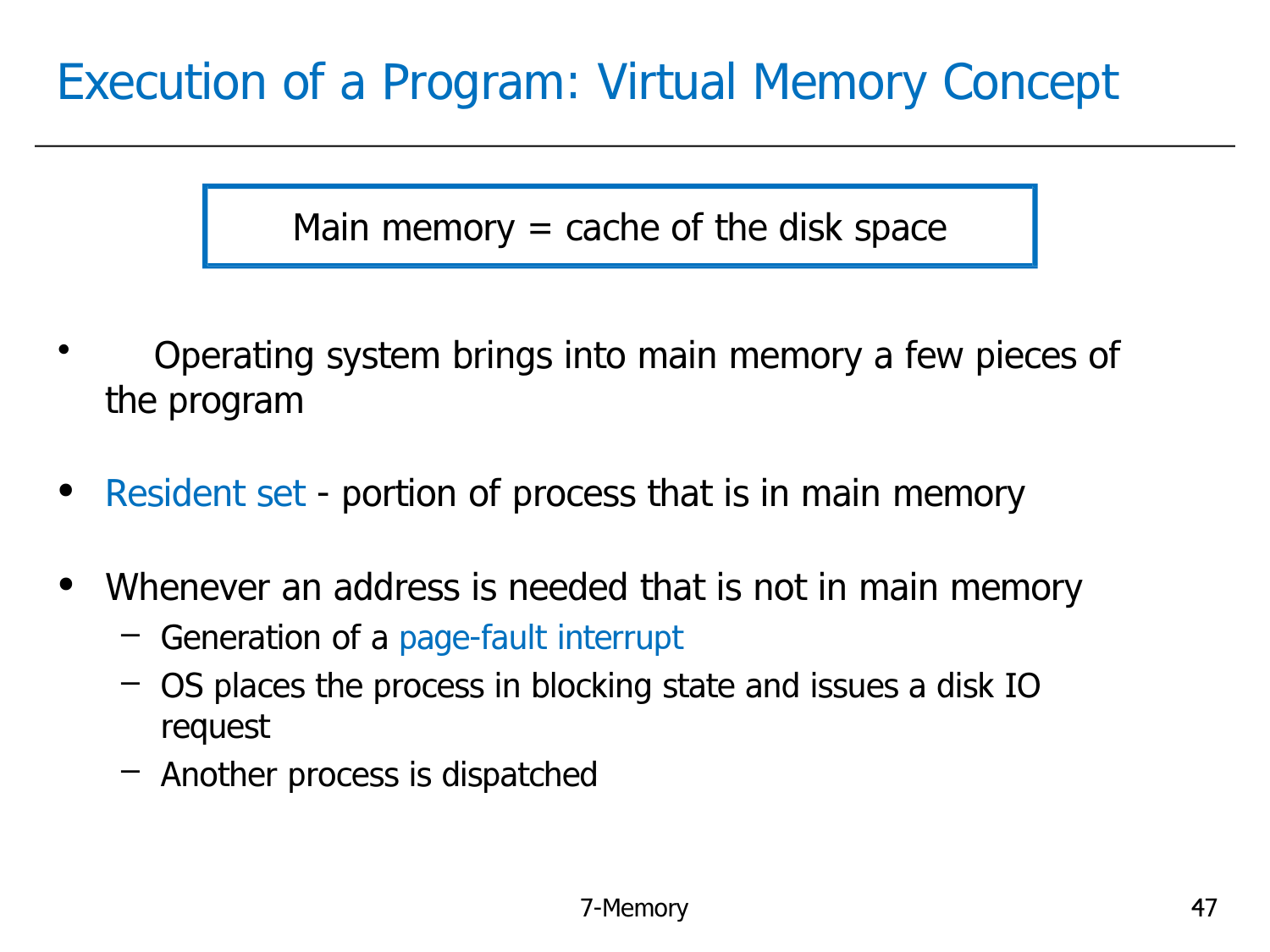

# Execution of a Program: Virtual Memory Concept

Main memory = cache of the disk space

	Operating system brings into main memory a few pieces of the program

Resident set - portion of process that is in main memory

Whenever an address is needed that is not in main memory
Generation of a page-fault interrupt
OS places the process in blocking state and issues a disk IO request
Another process is dispatched
7-Memory
47